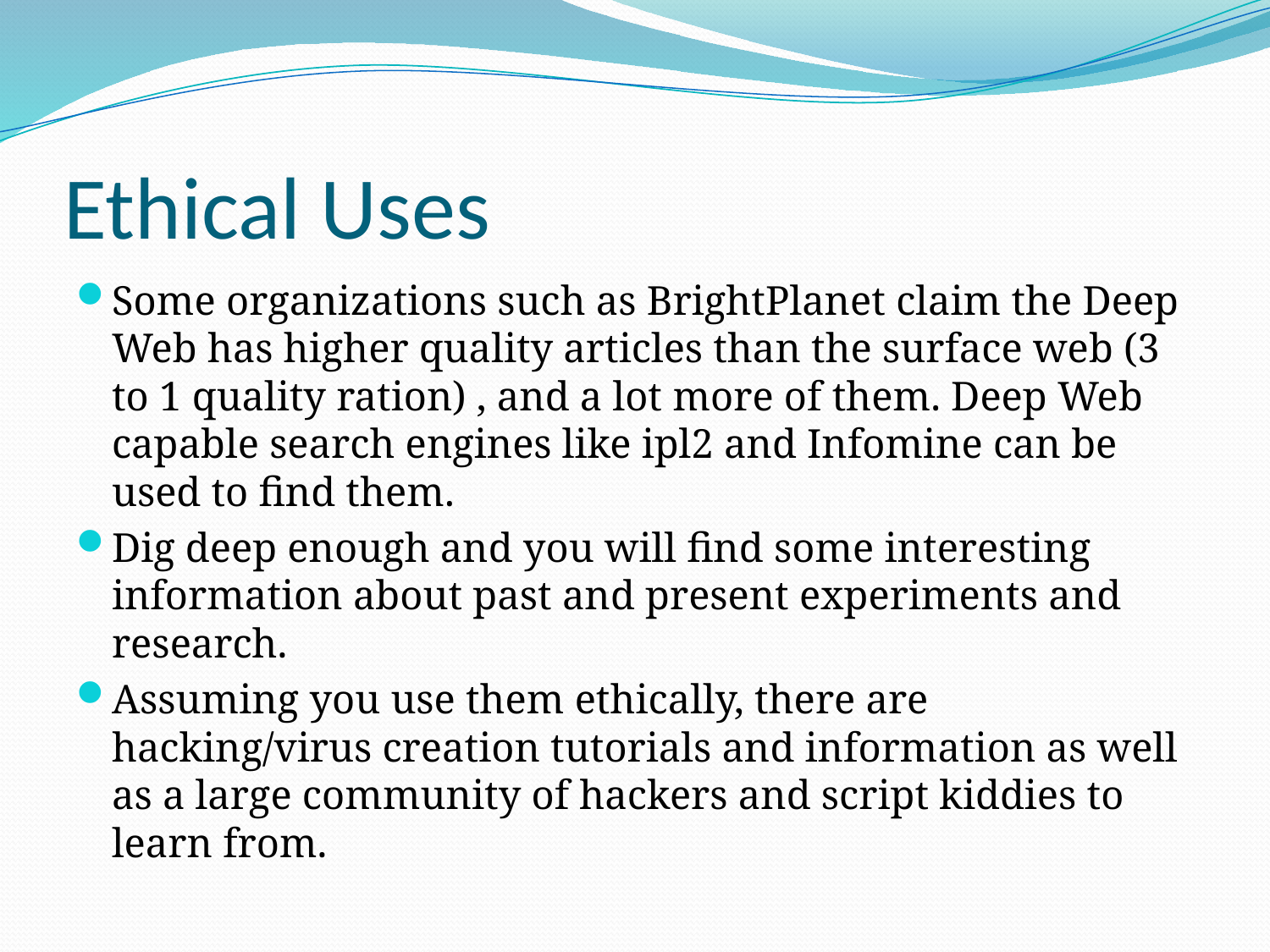

# Ethical Uses
Some organizations such as BrightPlanet claim the Deep Web has higher quality articles than the surface web (3 to 1 quality ration) , and a lot more of them. Deep Web capable search engines like ipl2 and Infomine can be used to find them.
Dig deep enough and you will find some interesting information about past and present experiments and research.
Assuming you use them ethically, there are hacking/virus creation tutorials and information as well as a large community of hackers and script kiddies to learn from.